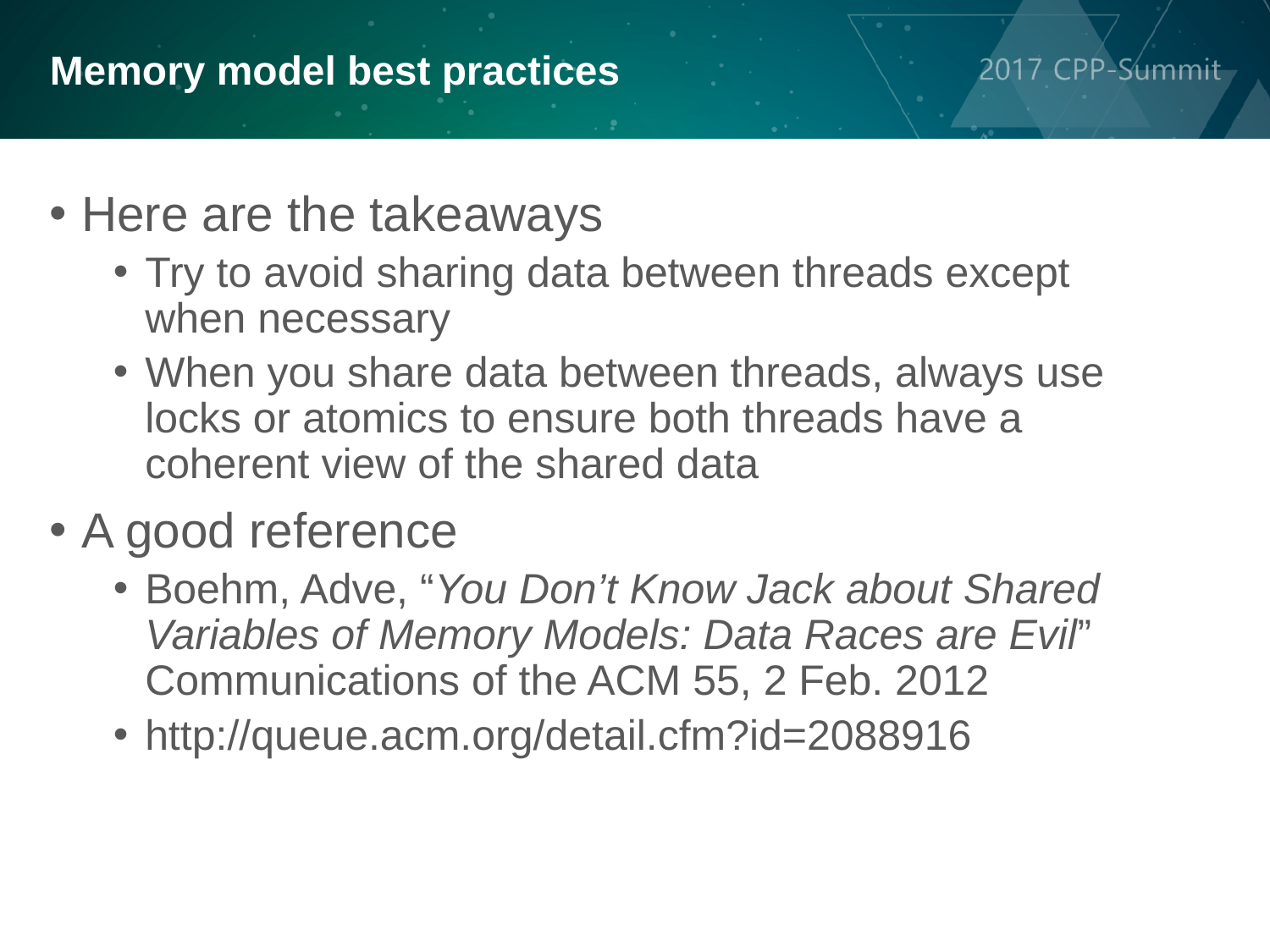

Memory model best practices
Here are the takeaways
Try to avoid sharing data between threads except when necessary
When you share data between threads, always use locks or atomics to ensure both threads have a coherent view of the shared data
A good reference
Boehm, Adve, “You Don’t Know Jack about Shared Variables of Memory Models: Data Races are Evil” Communications of the ACM 55, 2 Feb. 2012
http://queue.acm.org/detail.cfm?id=2088916